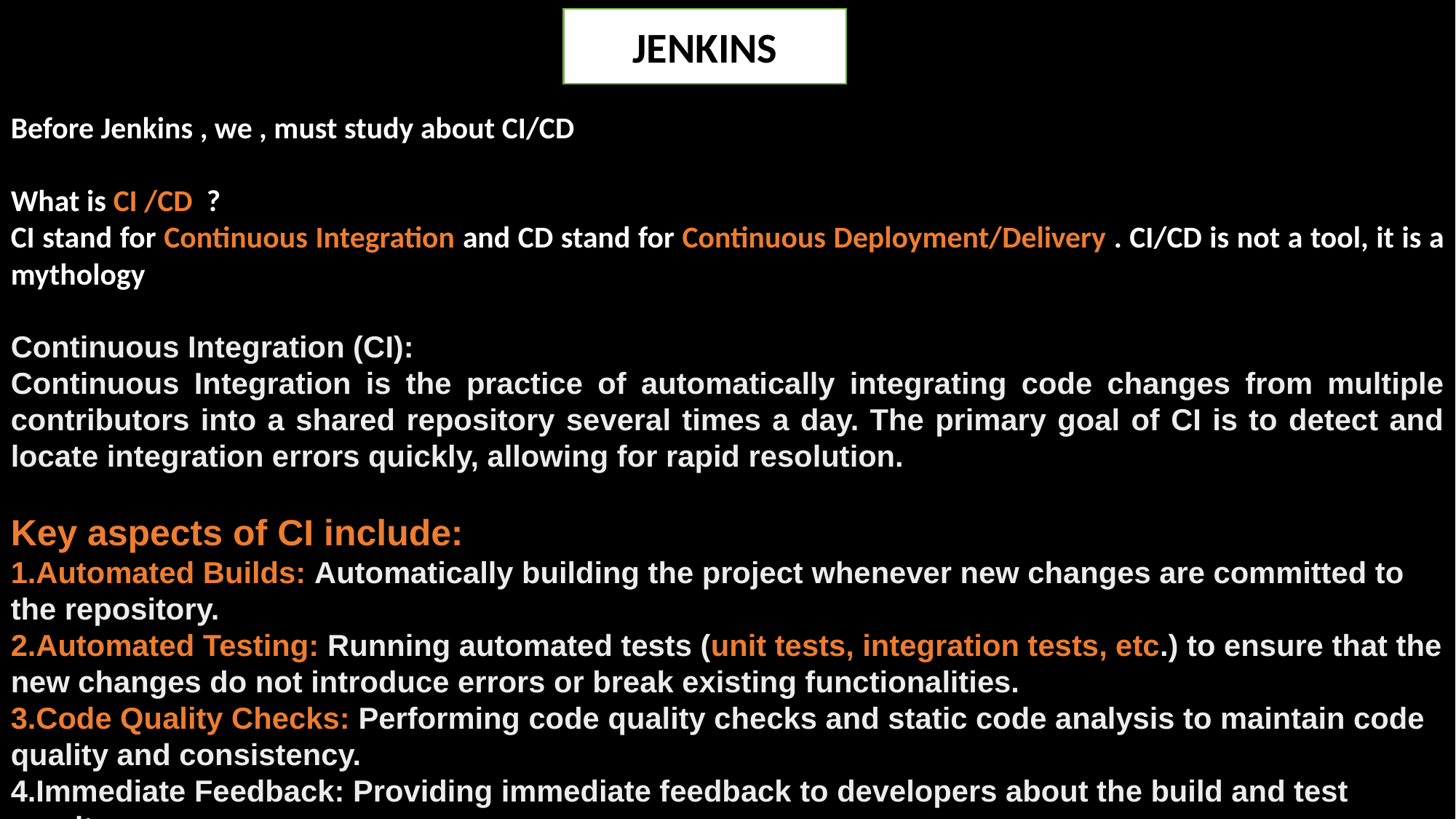

JENKINS
Before Jenkins , we , must study about CI/CD

What is CI /CD  ?
CI stand for Continuous Integration and CD stand for Continuous Deployment/Delivery . CI/CD is not a tool, it is a mythology

Continuous Integration (CI):
Continuous Integration is the practice of automatically integrating code changes from multiple contributors into a shared repository several times a day. The primary goal of CI is to detect and locate integration errors quickly, allowing for rapid resolution.

Key aspects of CI include:
Automated Builds: Automatically building the project whenever new changes are committed to the repository.
Automated Testing: Running automated tests (unit tests, integration tests, etc.) to ensure that the new changes do not introduce errors or break existing functionalities.
Code Quality Checks: Performing code quality checks and static code analysis to maintain code quality and consistency.
Immediate Feedback: Providing immediate feedback to developers about the build and test results.